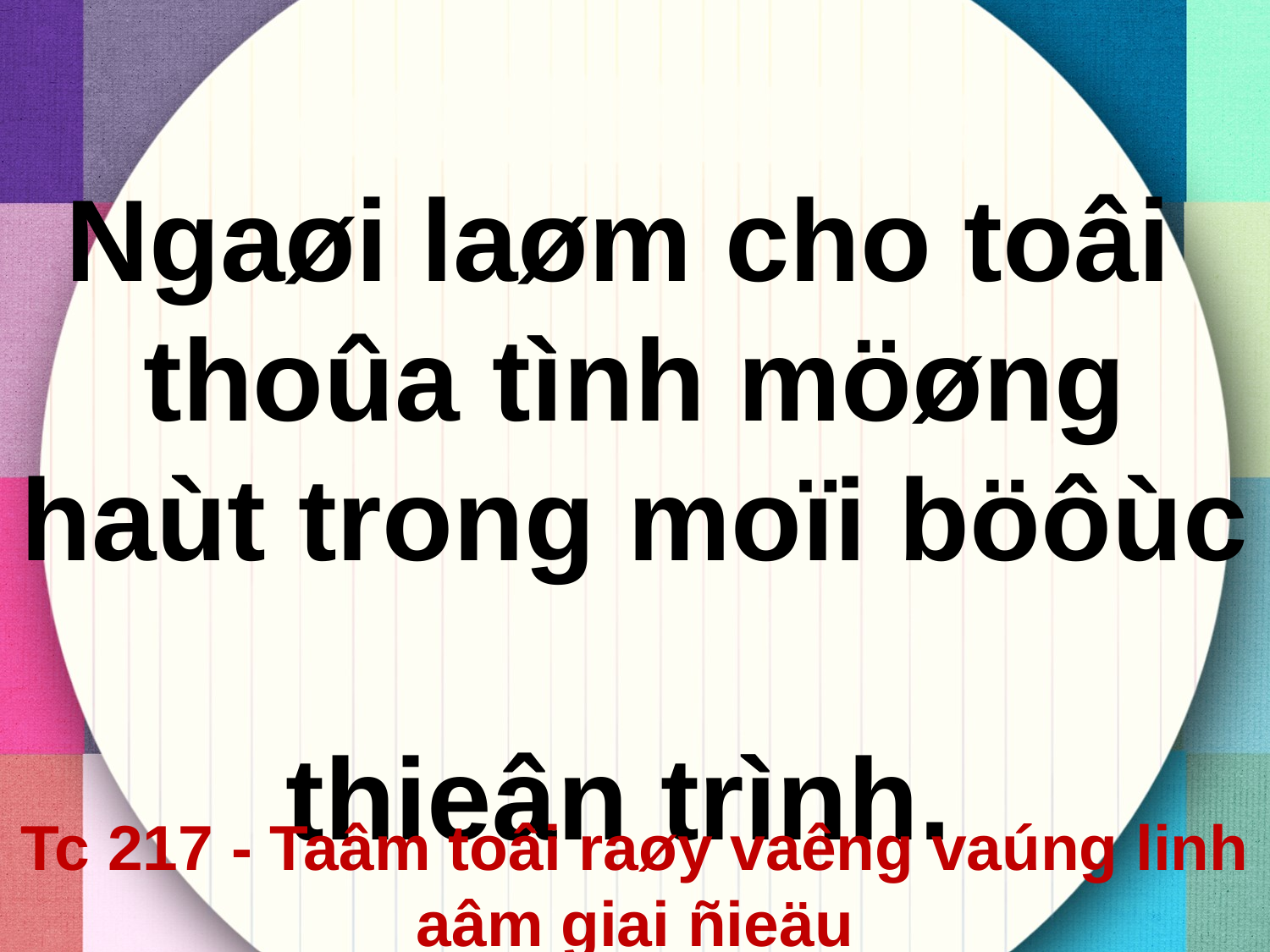

Ngaøi laøm cho toâi
thoûa tình möøng haùt trong moïi böôùc
thieân trình.
Tc 217 - Taâm toâi raøy vaêng vaúng linh aâm giai ñieäu